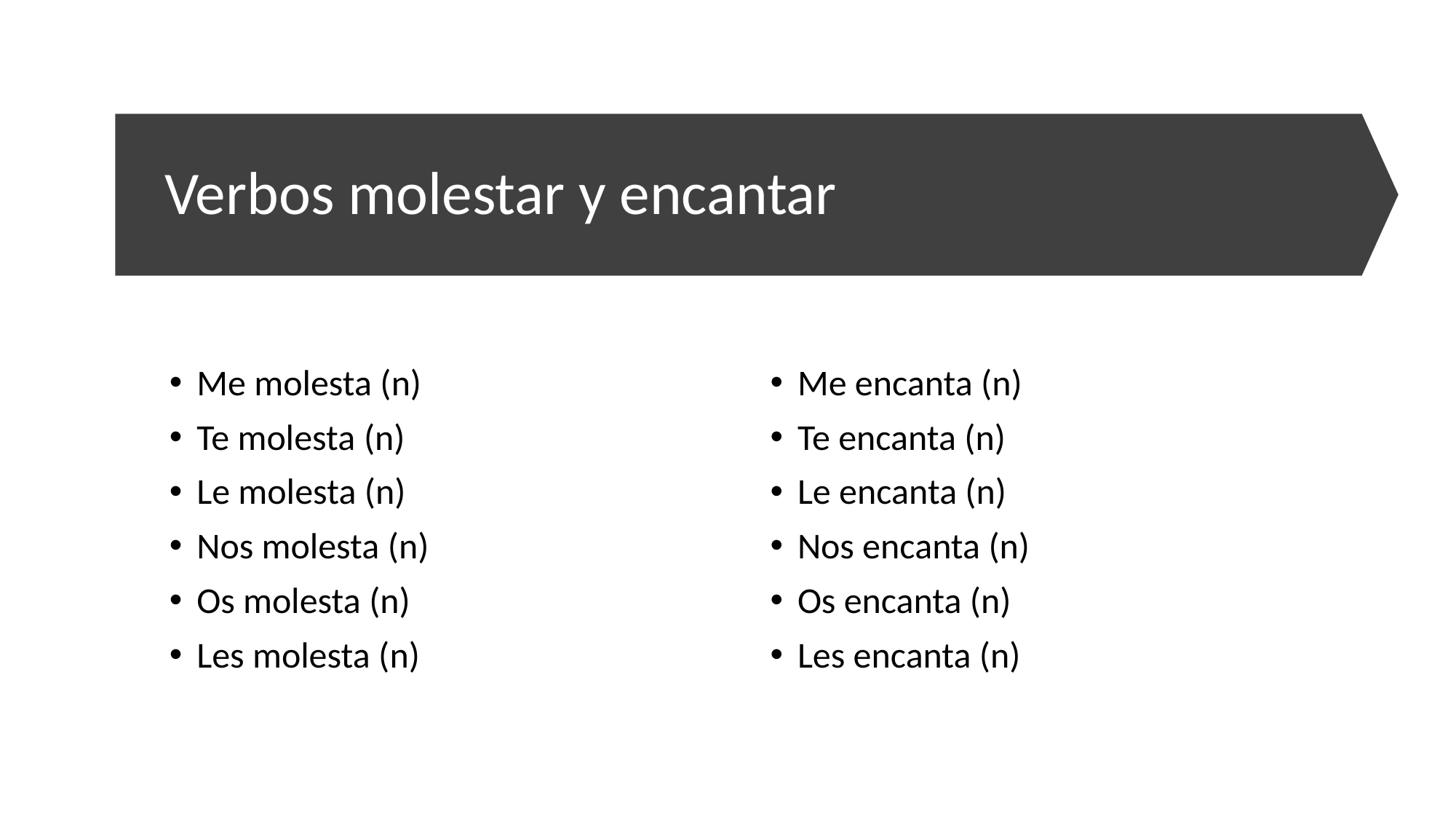

# Verbos molestar y encantar
Me molesta (n)
Te molesta (n)
Le molesta (n)
Nos molesta (n)
Os molesta (n)
Les molesta (n)
Me encanta (n)
Te encanta (n)
Le encanta (n)
Nos encanta (n)
Os encanta (n)
Les encanta (n)